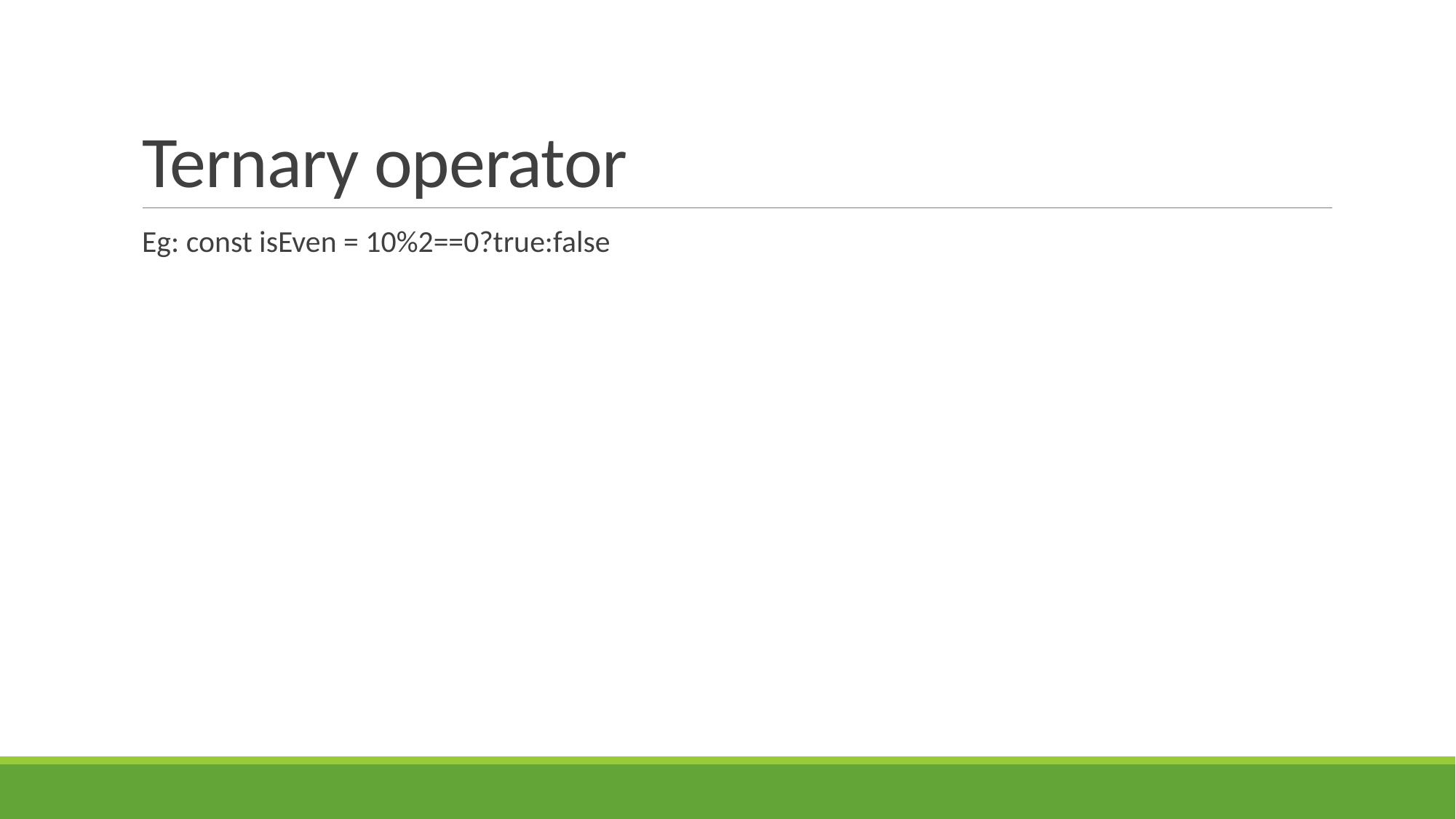

# Ternary operator
Eg: const isEven = 10%2==0?true:false